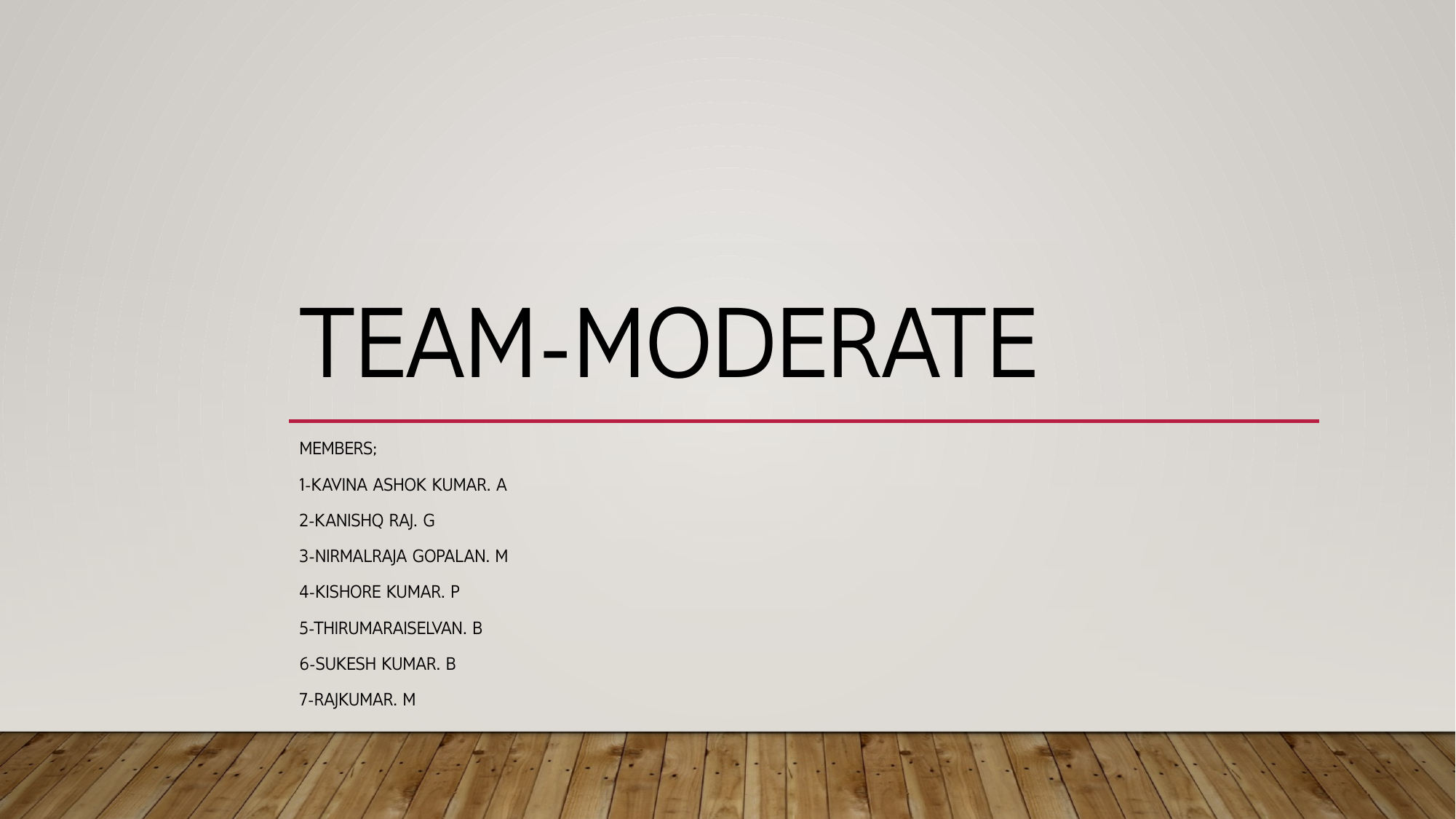

# Team-MOderate
Members;
1-Kavina Ashok kumar. a
2-KANIshq raj. G
3-Nirmalraja Gopalan. m
4-Kishore kumar. p
5-thirumaraiselvan. B
6-sukesh Kumar. b
7-Rajkumar. m